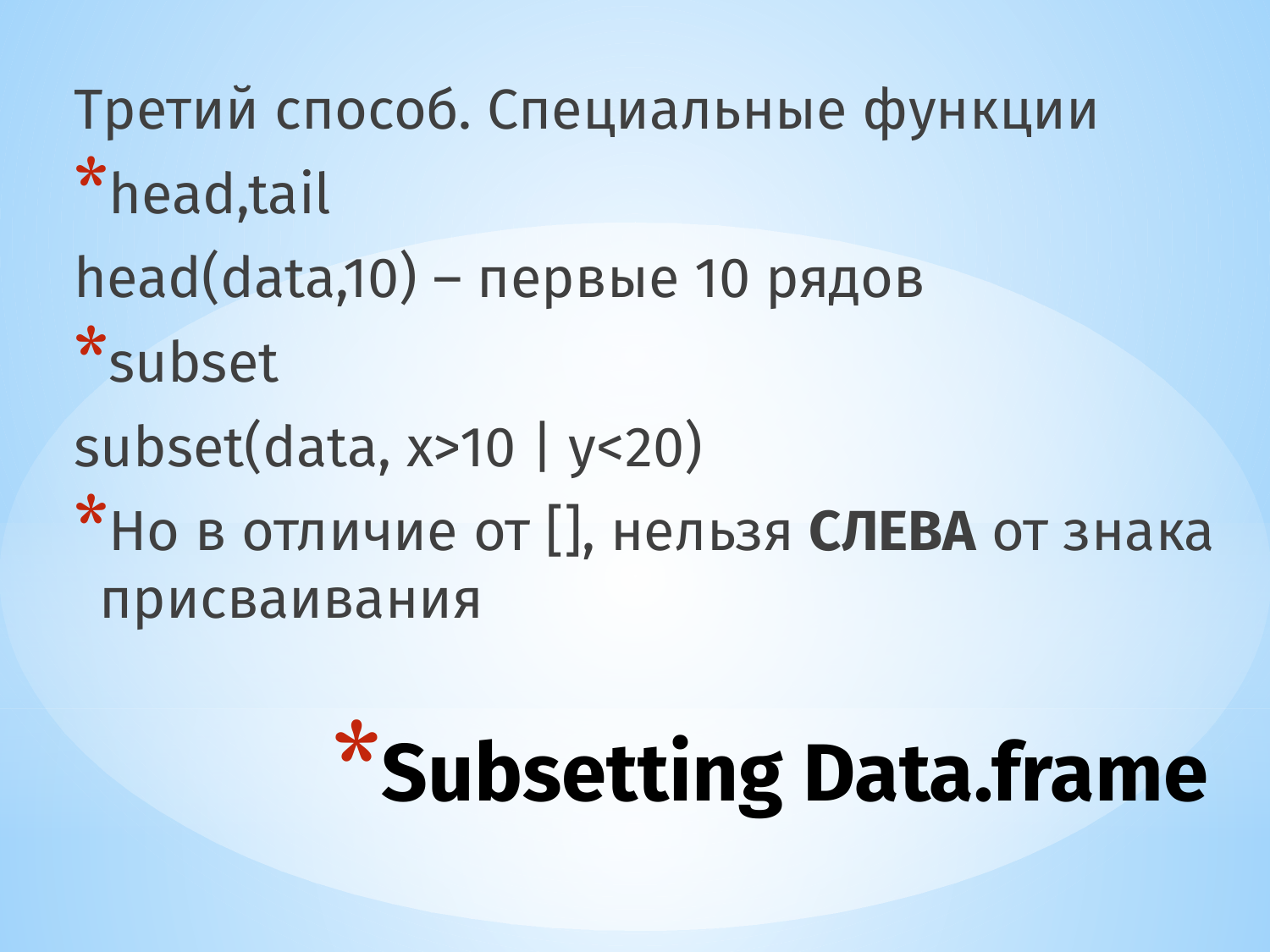

Третий способ. Специальные функции
head,tail
head(data,10) – первые 10 рядов
subset
subset(data, x>10 | y<20)
Но в отличие от [], нельзя СЛЕВА от знака присваивания

# Subsetting Data.frame